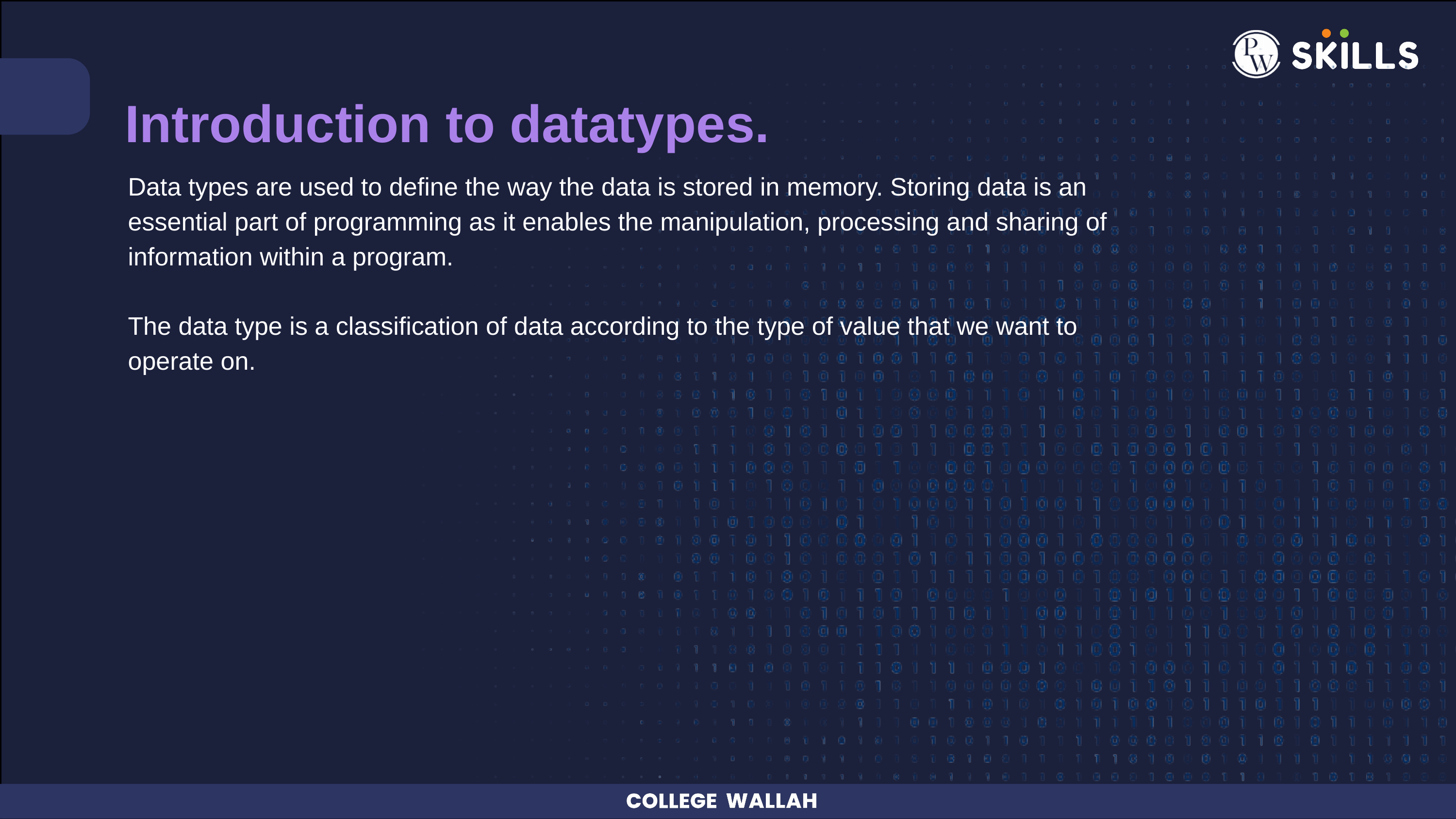

Introduction to datatypes.
Data types are used to define the way the data is stored in memory. Storing data is an essential part of programming as it enables the manipulation, processing and sharing of information within a program.

The data type is a classification of data according to the type of value that we want to operate on.